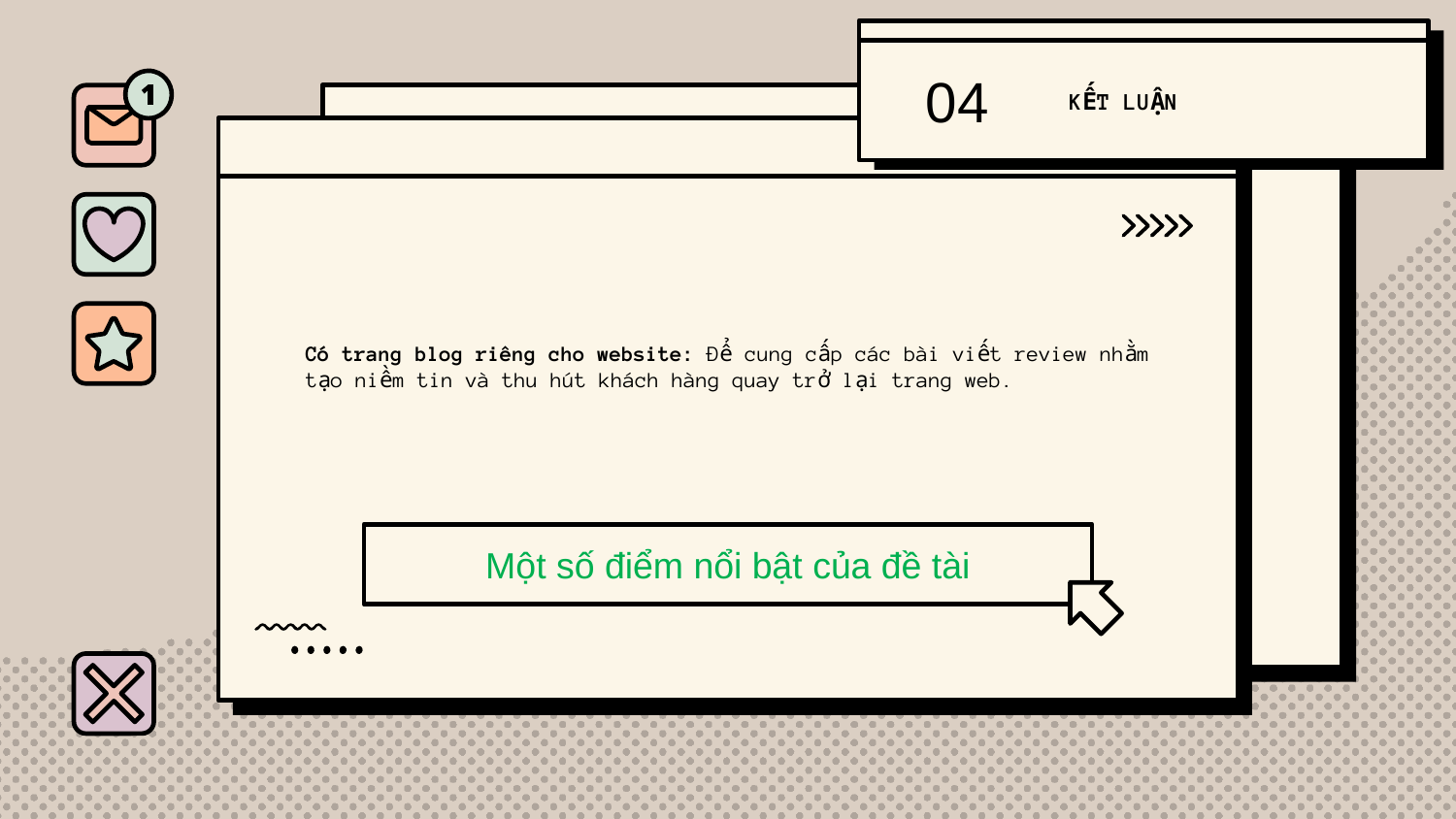

04
KẾT LUẬN

Có trang blog riêng cho website: Để cung cấp các bài viết review nhằm tạo niềm tin và thu hút khách hàng quay trở lại trang web.
# Một số điểm nổi bật của đề tài